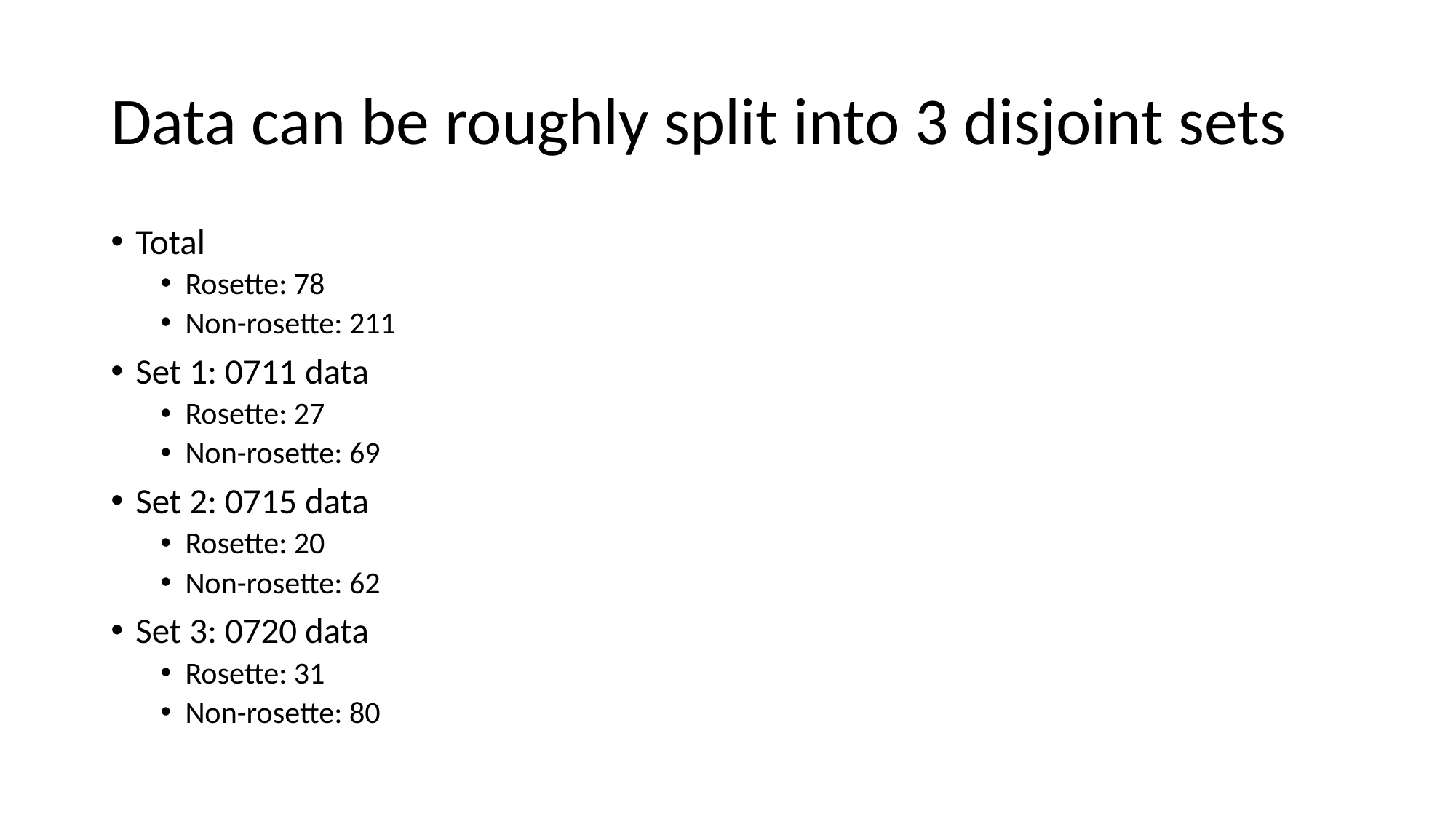

# Data can be roughly split into 3 disjoint sets
Total
Rosette: 78
Non-rosette: 211
Set 1: 0711 data
Rosette: 27
Non-rosette: 69
Set 2: 0715 data
Rosette: 20
Non-rosette: 62
Set 3: 0720 data
Rosette: 31
Non-rosette: 80